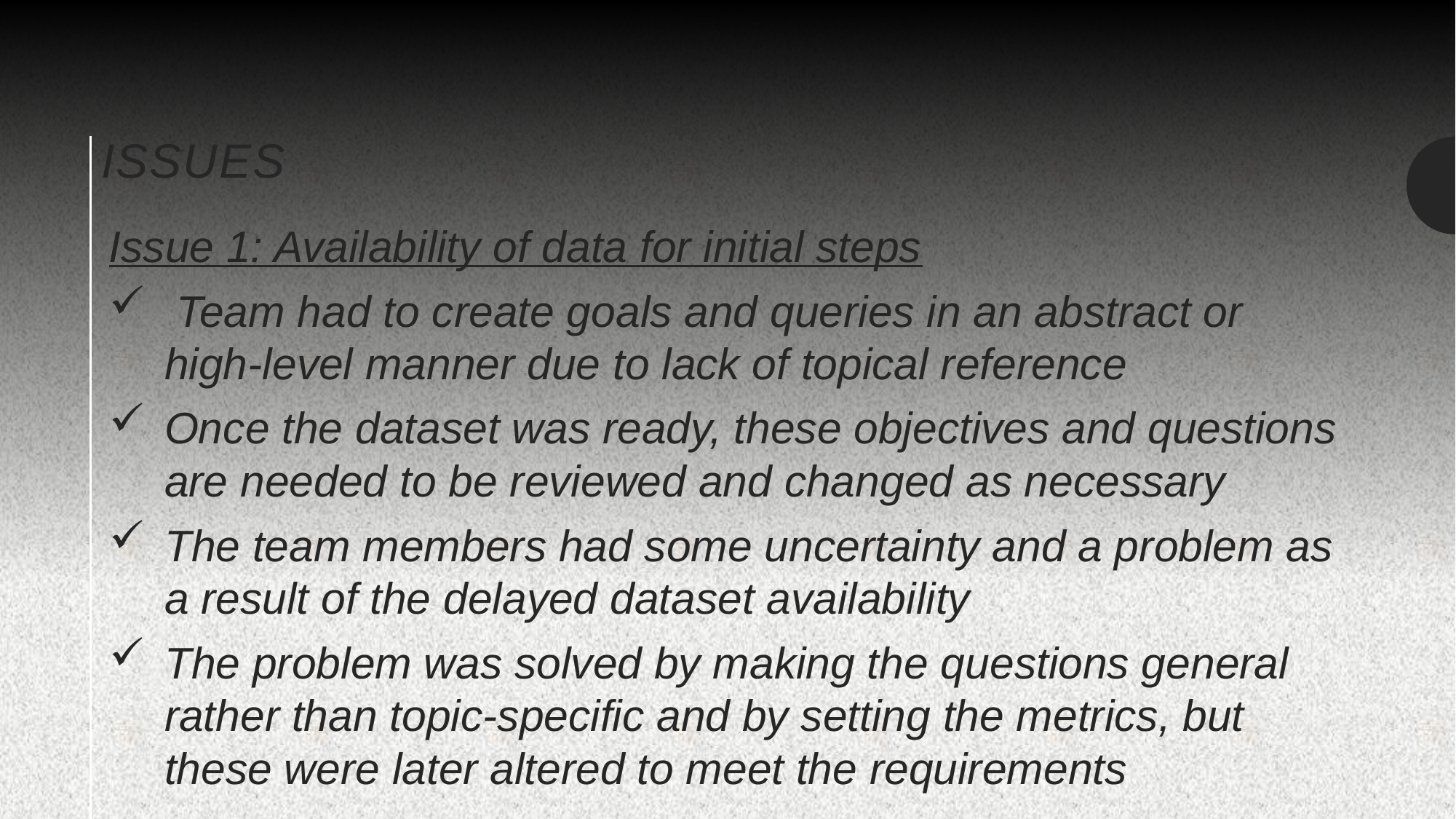

# ISSUES

Issue 1: Availability of data for initial steps
 Team had to create goals and queries in an abstract or high-level manner due to lack of topical reference
Once the dataset was ready, these objectives and questions are needed to be reviewed and changed as necessary
The team members had some uncertainty and a problem as a result of the delayed dataset availability
The problem was solved by making the questions general rather than topic-specific and by setting the metrics, but these were later altered to meet the requirements